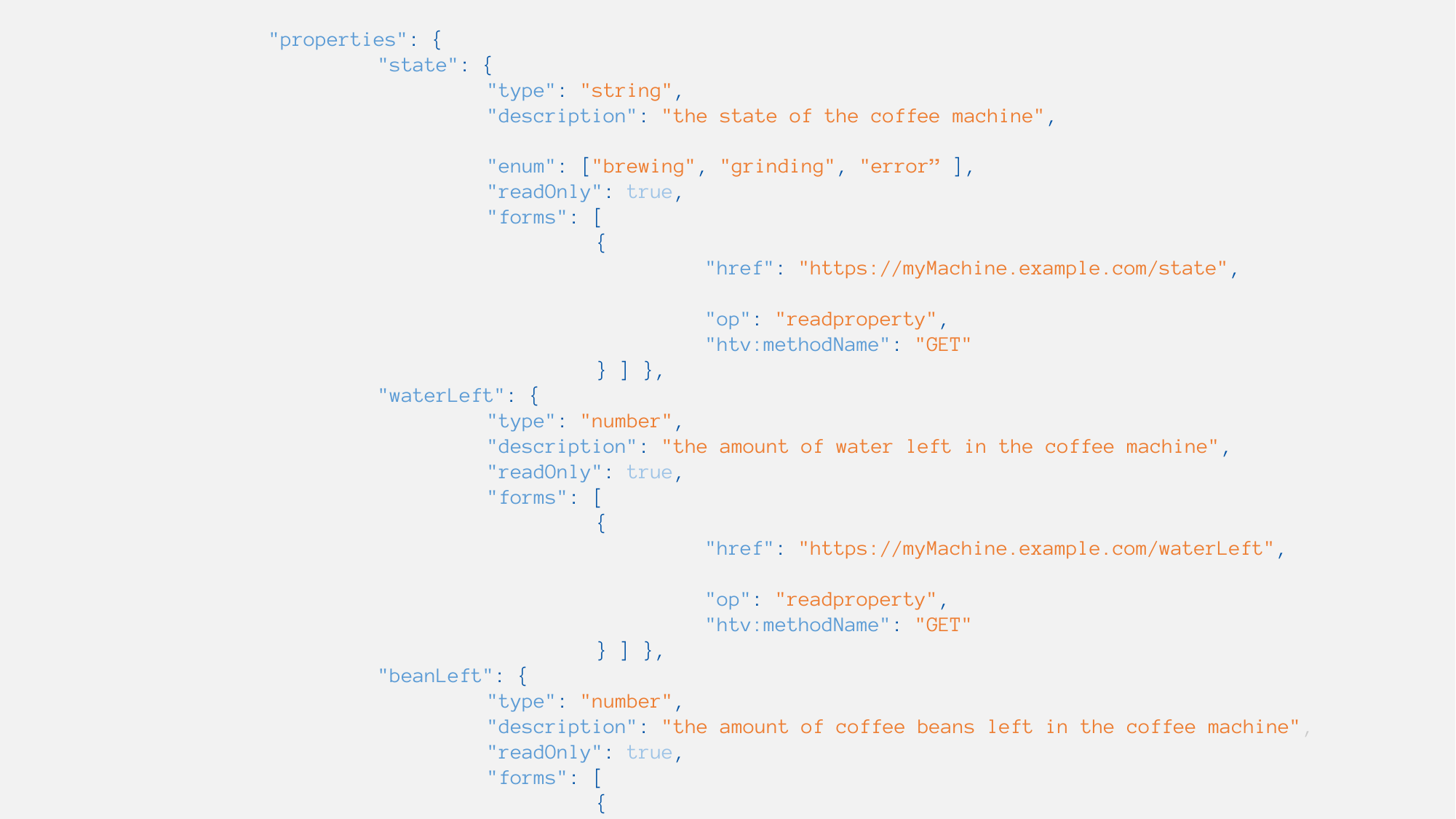

"properties": {
	"state": {
		"type": "string",
		"description": "the state of the coffee machine",
		"enum": ["brewing", "grinding", "error” ],
		"readOnly": true,
		"forms": [
			{
				"href": "https://myMachine.example.com/state",
				"op": "readproperty",
				"htv:methodName": "GET"
			} ] },
	"waterLeft": {
		"type": "number",
		"description": "the amount of water left in the coffee machine",
		"readOnly": true,
		"forms": [
			{
				"href": "https://myMachine.example.com/waterLeft",
				"op": "readproperty",
				"htv:methodName": "GET"
			} ] },
	"beanLeft": {
		"type": "number",
		"description": "the amount of coffee beans left in the coffee machine",
		"readOnly": true,
		"forms": [
			{
				"href": "https://myMachine.example.com/beanLeft",
				"op": "readproperty",
				"htv:methodName": "GET"
			} ] },
	"binFullness": {
	"type": "number",
	"description": "the amount of bin in the coffee machine",
	"readOnly": true,
	"forms": [
		{
			"href": "https://myMachine.example.com/binFullness",
			"op": "readproperty",
			"htv:methodName": "GET"
		} ] } },